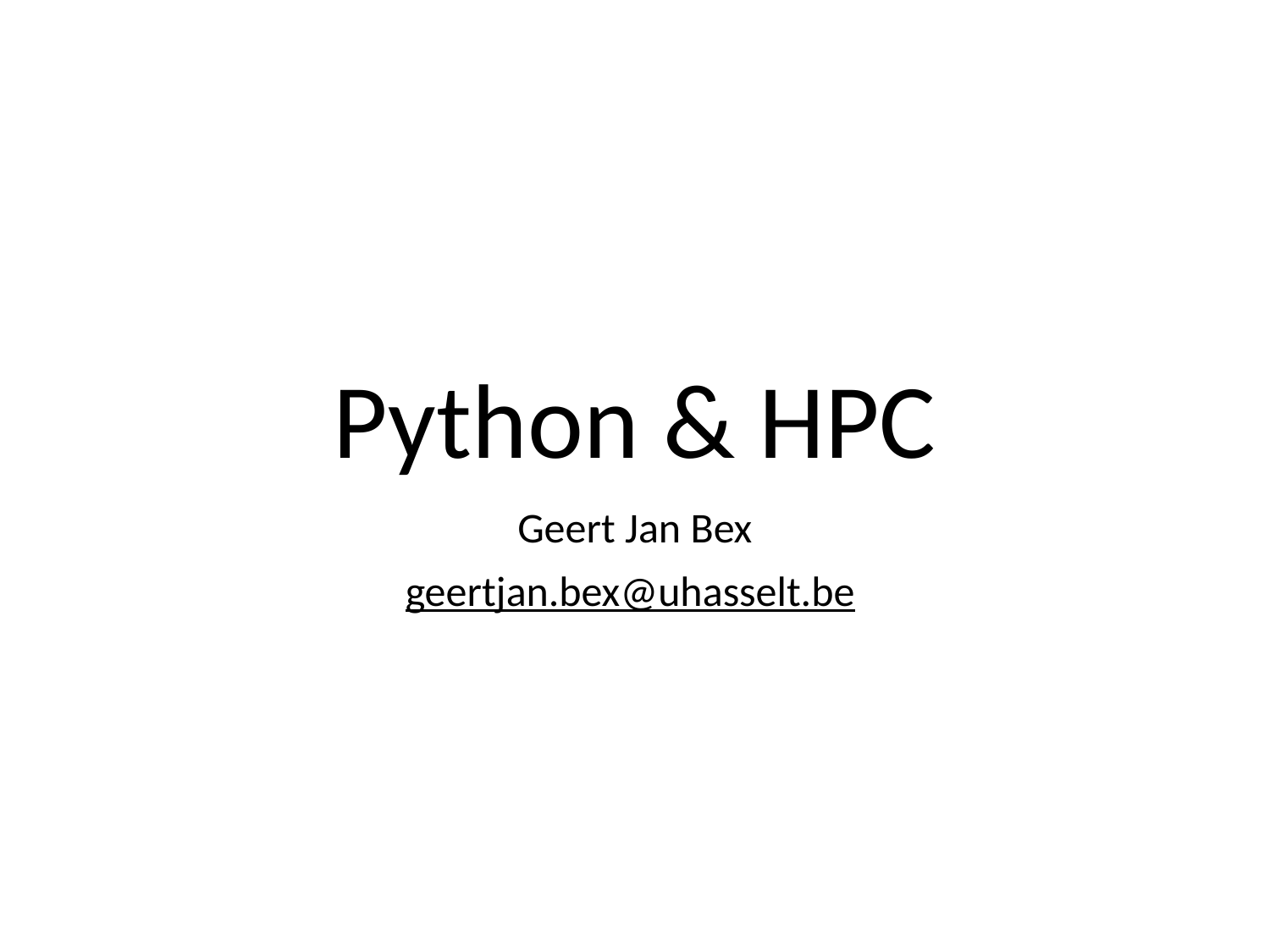

# Python & HPC
Geert Jan Bex
geertjan.bex@uhasselt.be